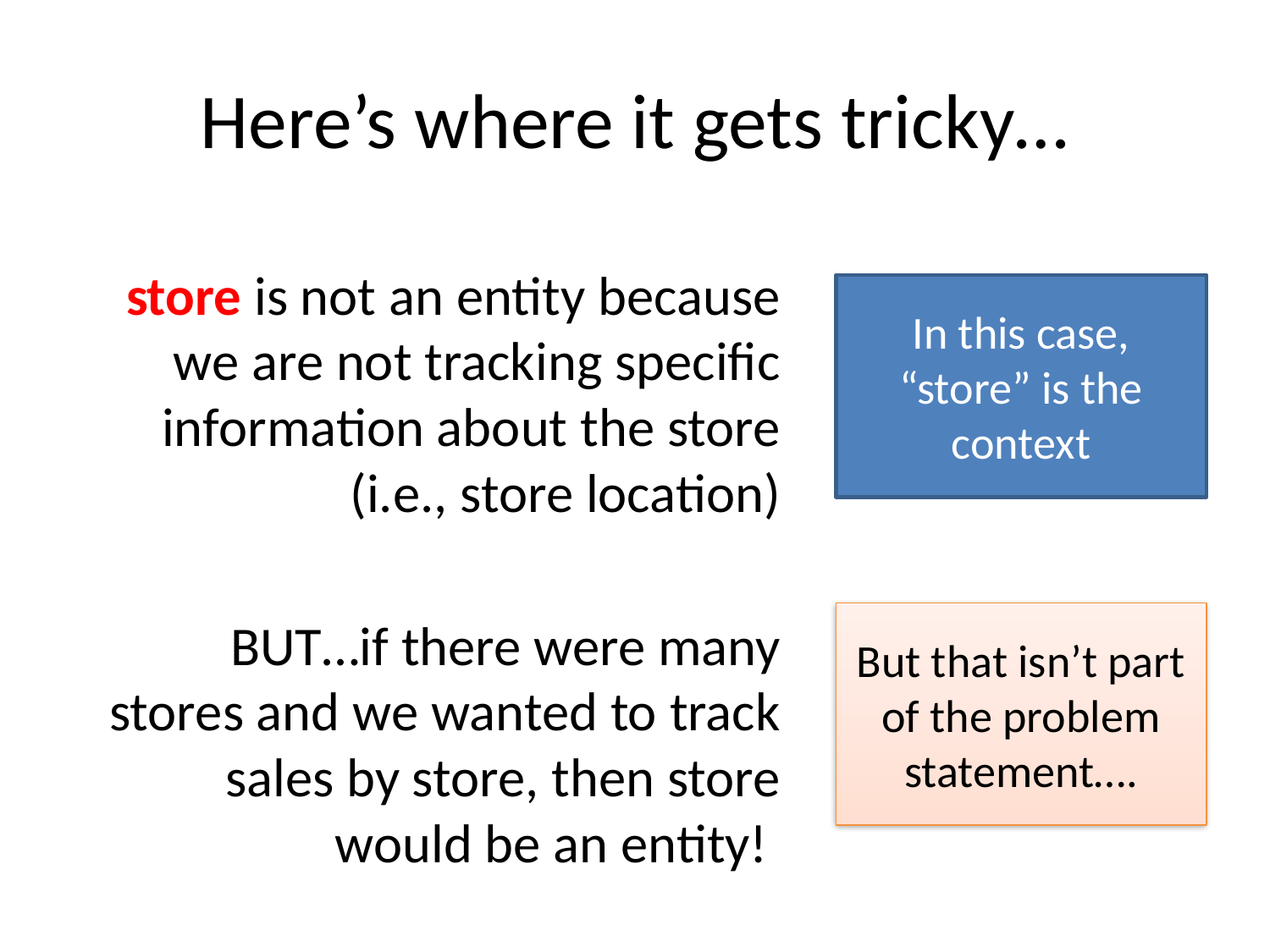

# Here’s where it gets tricky…
store is not an entity because we are not tracking specific information about the store (i.e., store location)

BUT…if there were many stores and we wanted to track sales by store, then store would be an entity!
In this case, “store” is the context
But that isn’t part of the problem statement….